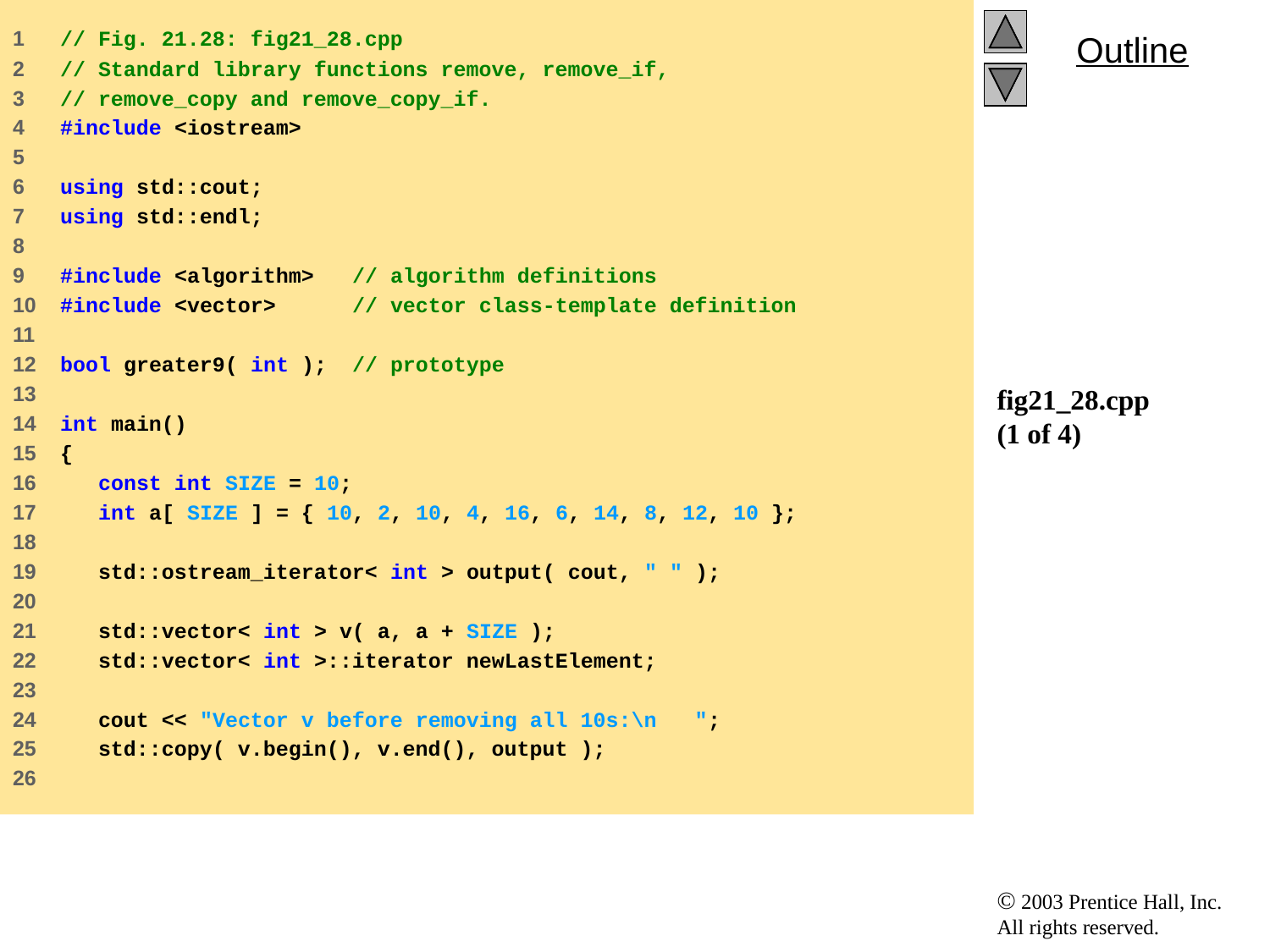

1      // Fig. 21.28: fig21_28.cpp
2      // Standard library functions remove, remove_if,
3      // remove_copy and remove_copy_if.
4      #include <iostream>
5
6      using std::cout;
7      using std::endl;
8
9      #include <algorithm>   // algorithm definitions
10    #include <vector>      // vector class-template definition
11
12    bool greater9( int );  // prototype
13
14    int main()
15    {
16       const int SIZE = 10;
17       int a[ SIZE ] = { 10, 2, 10, 4, 16, 6, 14, 8, 12, 10 };
18
19       std::ostream_iterator< int > output( cout, " " );
20
21       std::vector< int > v( a, a + SIZE );
22       std::vector< int >::iterator newLastElement;
23
24       cout << "Vector v before removing all 10s:\n   ";
25       std::copy( v.begin(), v.end(), output );
26

# fig21_28.cpp (1 of 4)